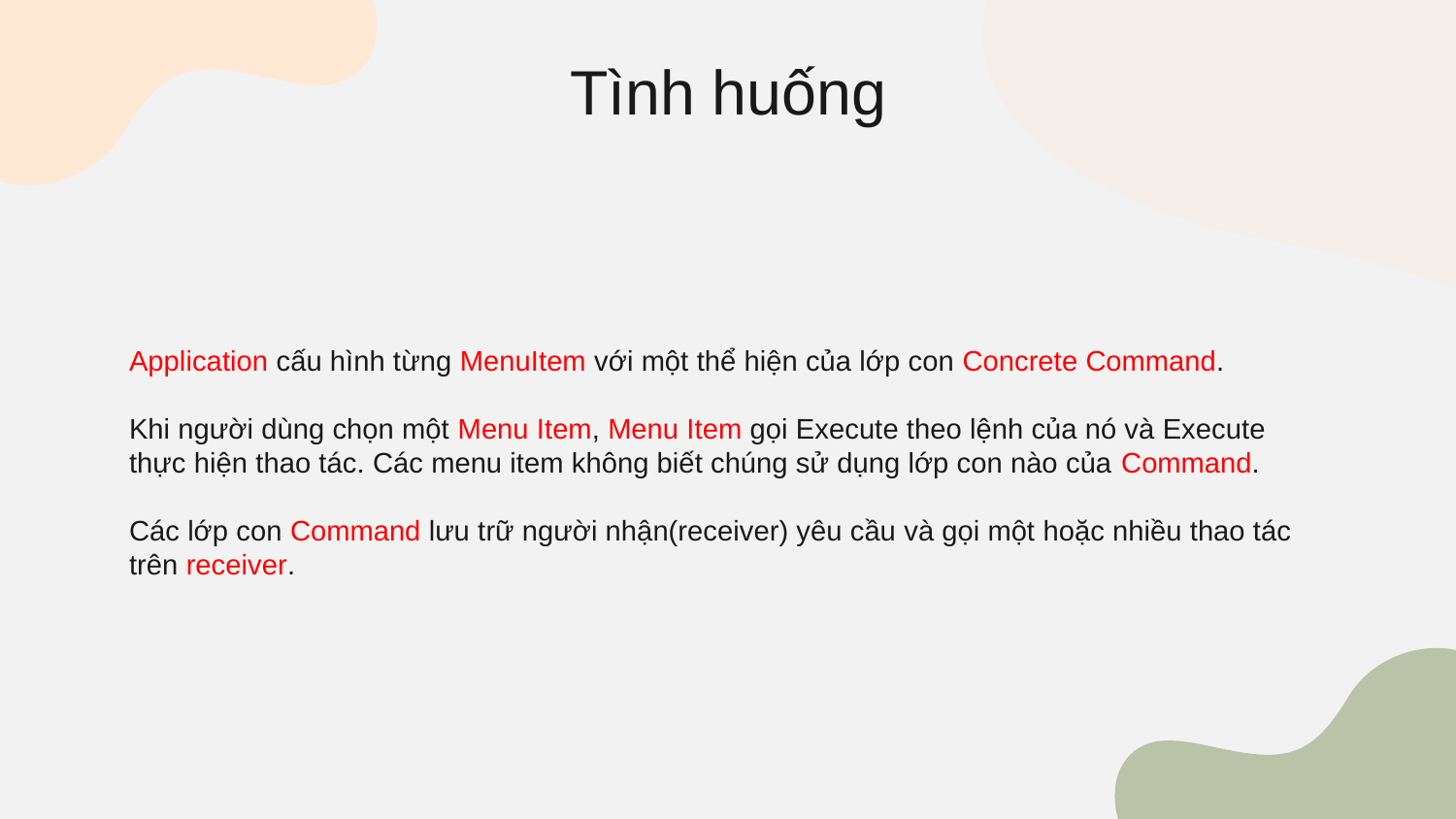

# Tình huống
Application cấu hình từng MenuItem với một thể hiện của lớp con Concrete Command.
Khi người dùng chọn một Menu Item, Menu Item gọi Execute theo lệnh của nó và Execute thực hiện thao tác. Các menu item không biết chúng sử dụng lớp con nào của Command.
Các lớp con Command lưu trữ người nhận(receiver) yêu cầu và gọi một hoặc nhiều thao tác trên receiver.